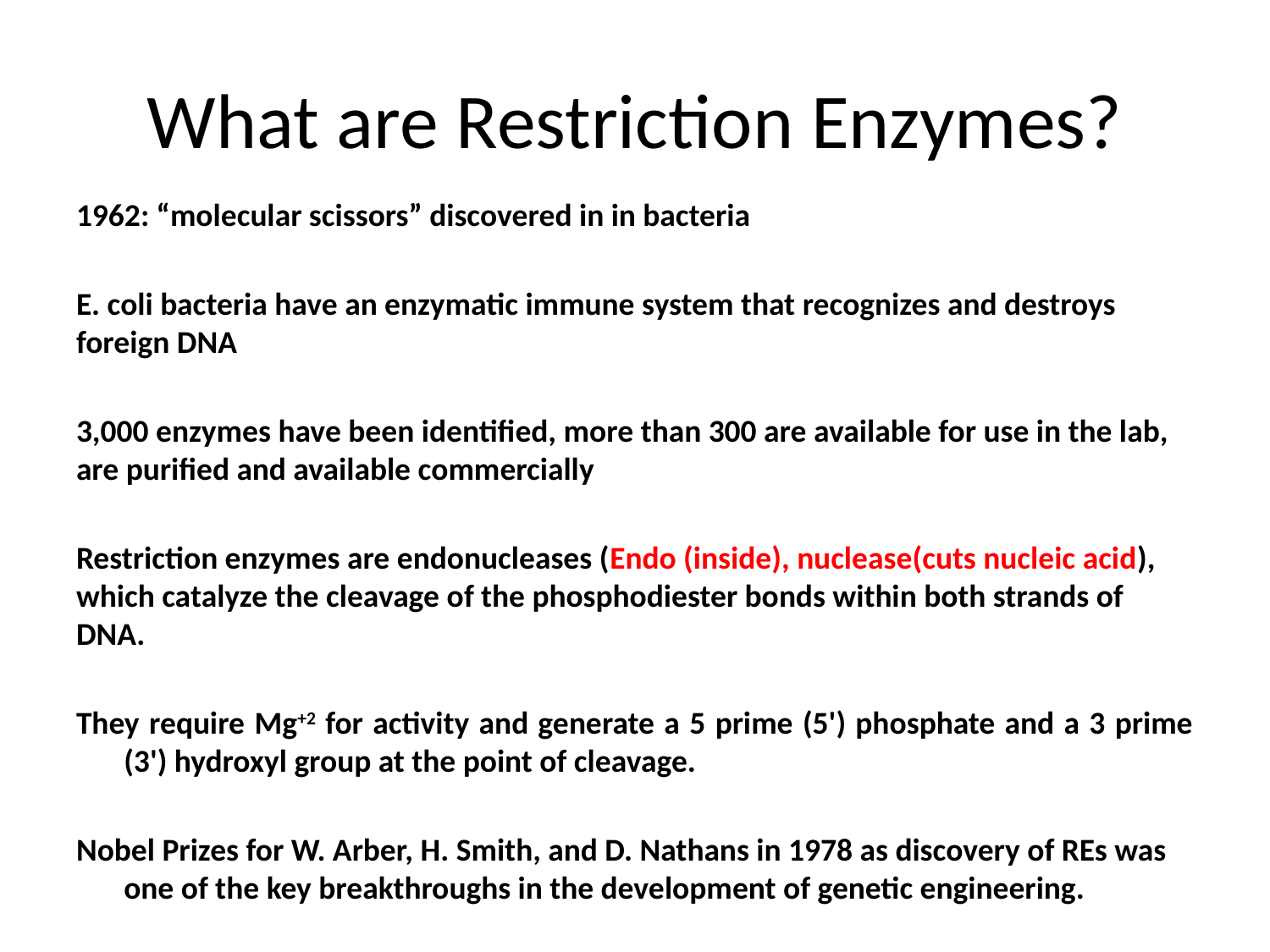

# What are Restriction Enzymes?
1962: “molecular scissors” discovered in in bacteria

E. coli bacteria have an enzymatic immune system that recognizes and destroys foreign DNA

3,000 enzymes have been identified, more than 300 are available for use in the lab, are purified and available commercially

Restriction enzymes are endonucleases (Endo (inside), nuclease(cuts nucleic acid), which catalyze the cleavage of the phosphodiester bonds within both strands of  DNA.

They require Mg+2 for activity and generate a 5 prime (5') phosphate and a 3 prime (3') hydroxyl group at the point of cleavage.

Nobel Prizes for W. Arber, H. Smith, and D. Nathans in 1978 as discovery of REs was one of the key breakthroughs in the development of genetic engineering.